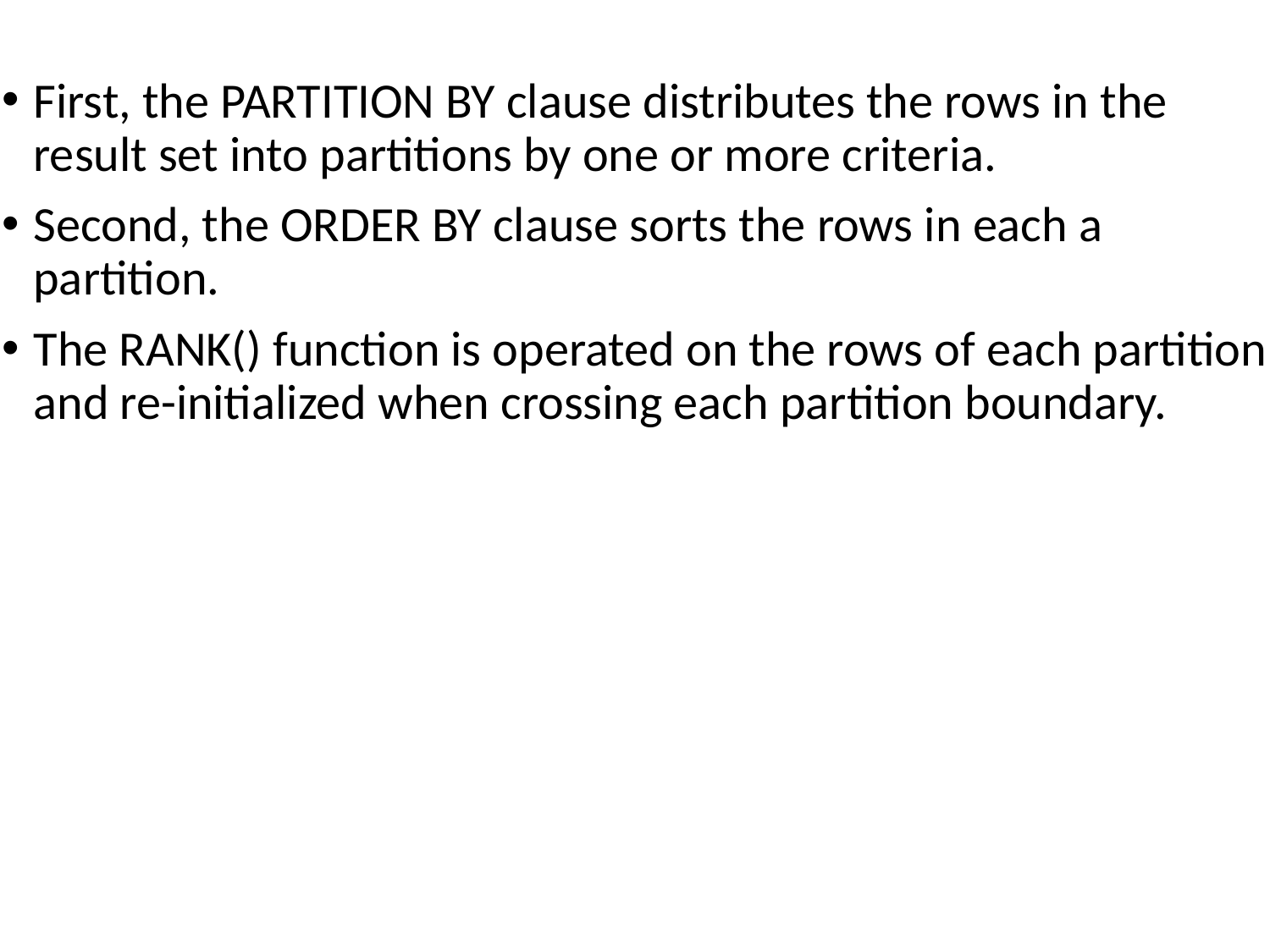

First, the PARTITION BY clause distributes the rows in the result set into partitions by one or more criteria.
Second, the ORDER BY clause sorts the rows in each a partition.
The RANK() function is operated on the rows of each partition and re-initialized when crossing each partition boundary.